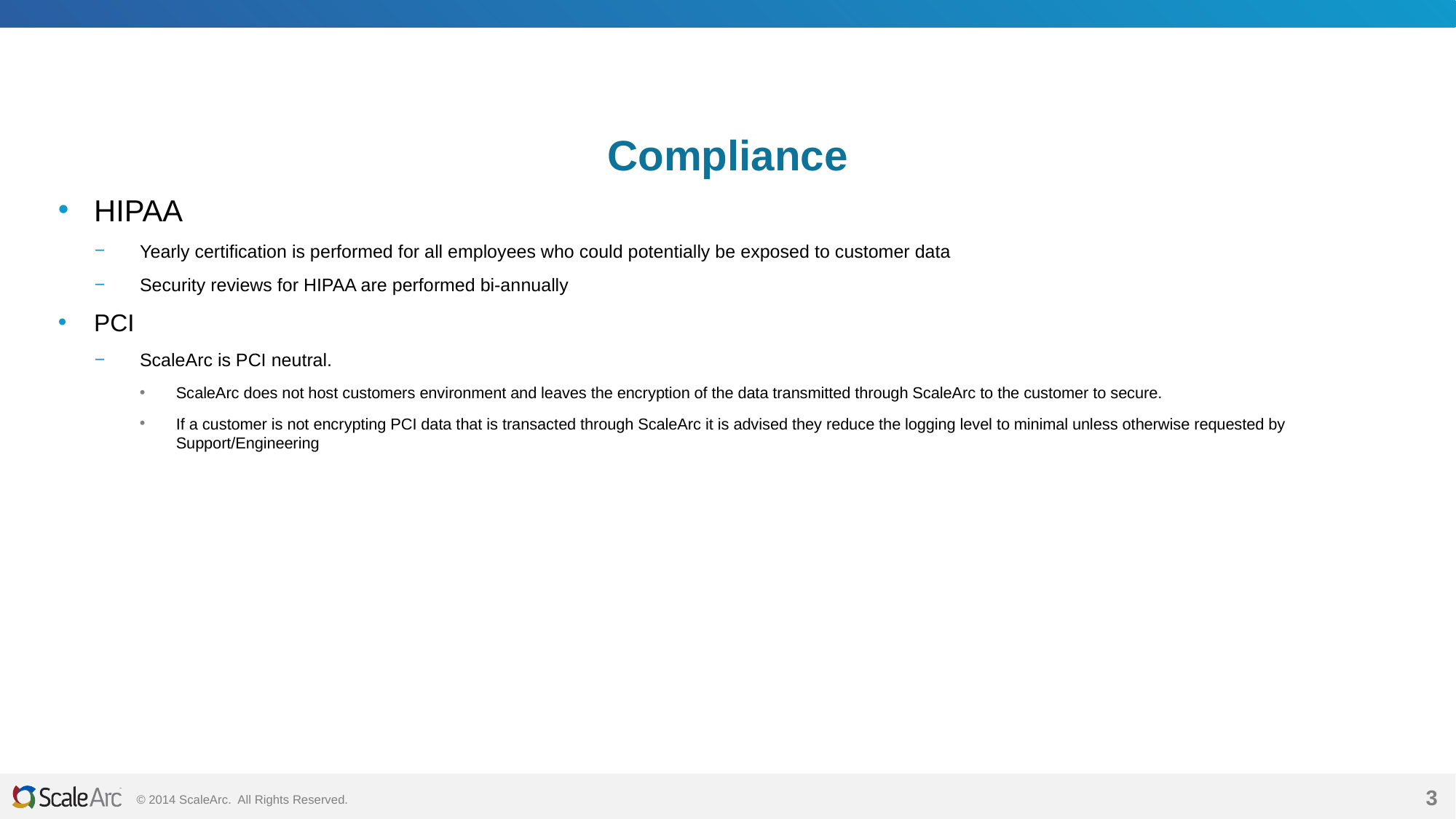

# Compliance
HIPAA
Yearly certification is performed for all employees who could potentially be exposed to customer data
Security reviews for HIPAA are performed bi-annually
PCI
ScaleArc is PCI neutral.
ScaleArc does not host customers environment and leaves the encryption of the data transmitted through ScaleArc to the customer to secure.
If a customer is not encrypting PCI data that is transacted through ScaleArc it is advised they reduce the logging level to minimal unless otherwise requested by Support/Engineering